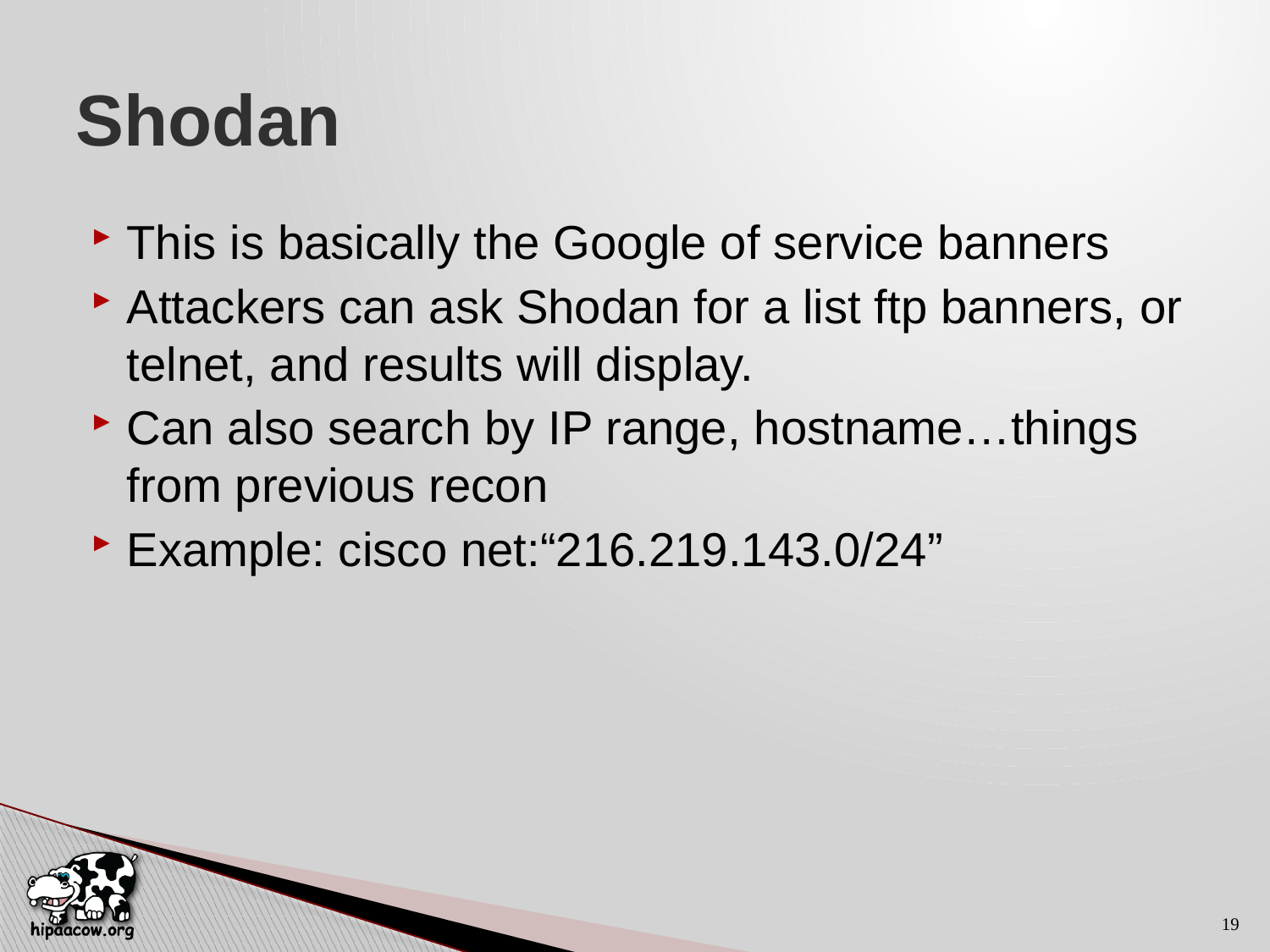

# Shodan
This is basically the Google of service banners
Attackers can ask Shodan for a list ftp banners, or telnet, and results will display.
Can also search by IP range, hostname…things from previous recon
Example: cisco net:“216.219.143.0/24”

19